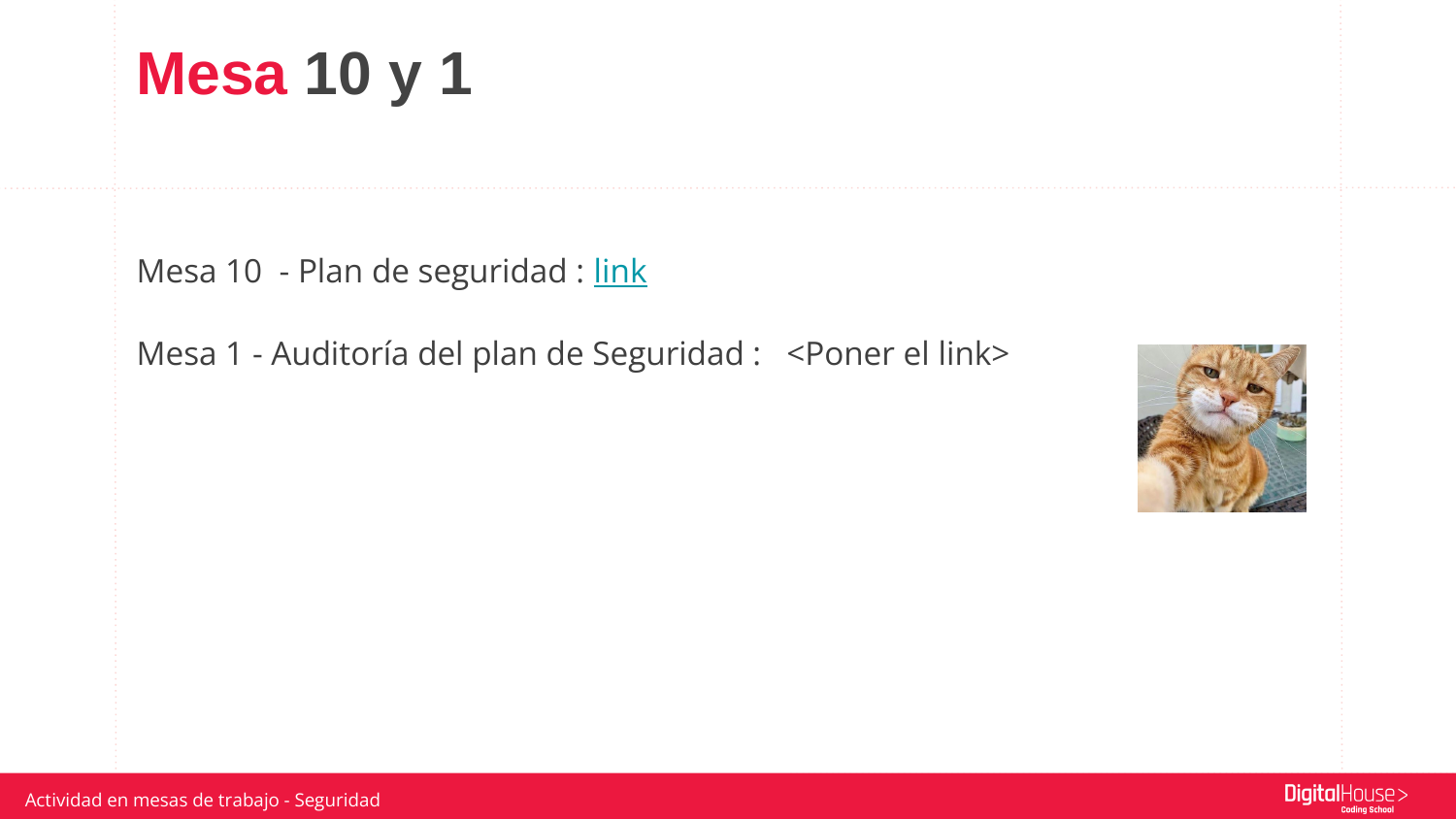

Mesa 10 y 1
Mesa 10  - Plan de seguridad : link
Mesa 1 - Auditoría del plan de Seguridad :   <Poner el link>